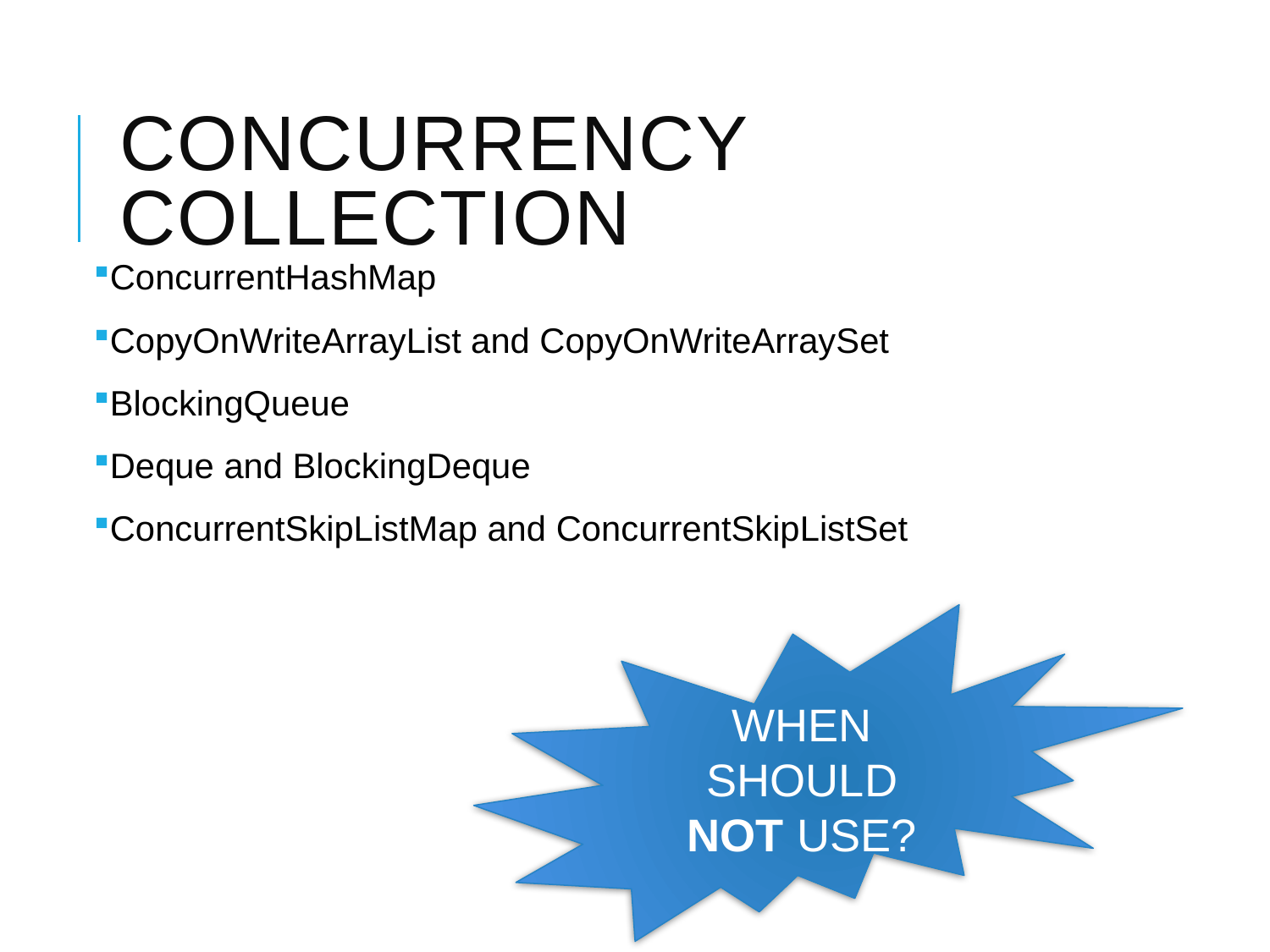

# Concurrency Collection
ConcurrentHashMap
CopyOnWriteArrayList and CopyOnWriteArraySet
BlockingQueue
Deque and BlockingDeque
ConcurrentSkipListMap and ConcurrentSkipListSet
WHEN SHOULD NOT USE?